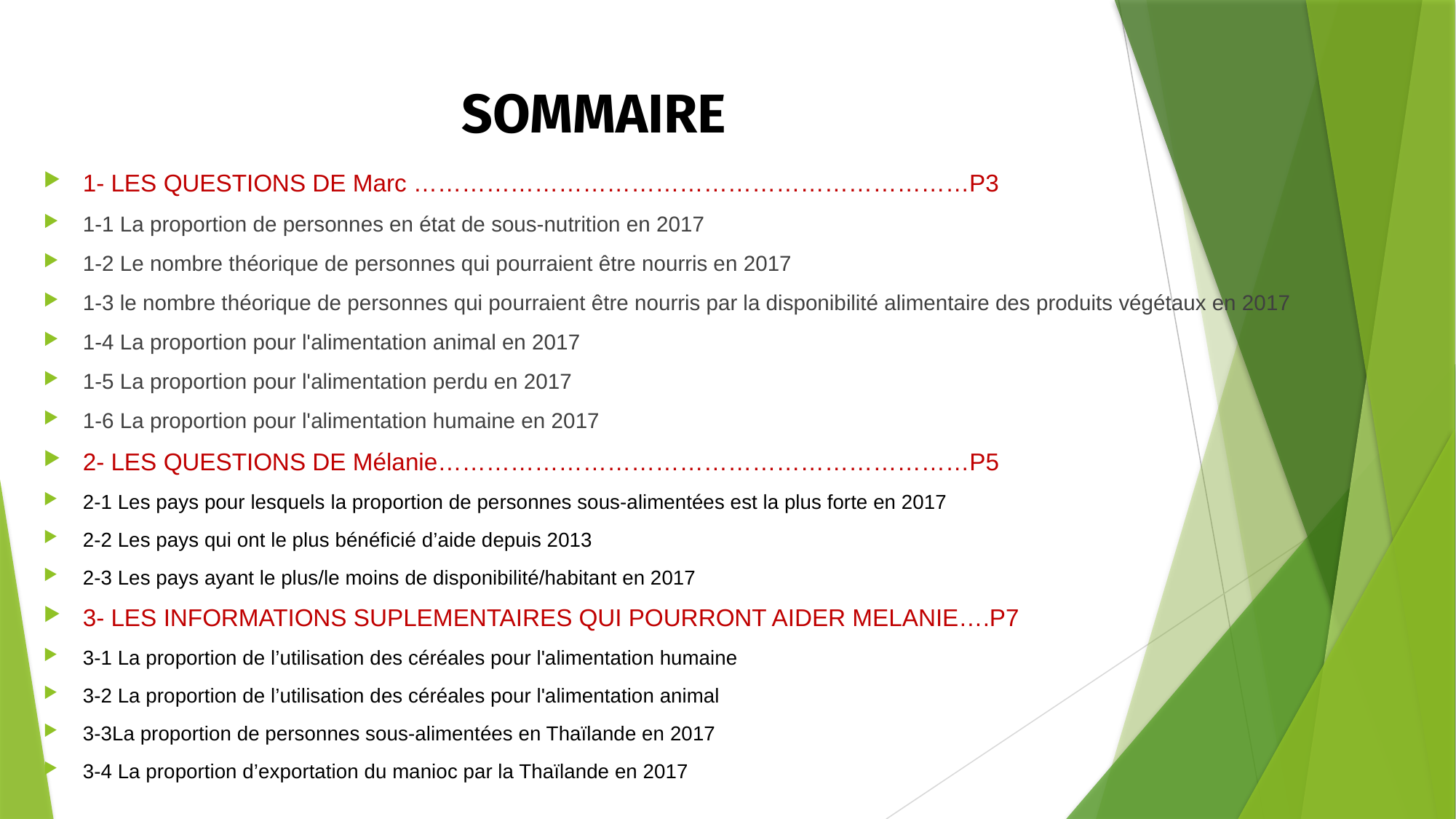

# SOMMAIRE
1- LES QUESTIONS DE Marc ……………………………………………………………P3
1-1 La proportion de personnes en état de sous-nutrition en 2017
1-2 Le nombre théorique de personnes qui pourraient être nourris en 2017
1-3 le nombre théorique de personnes qui pourraient être nourris par la disponibilité alimentaire des produits végétaux en 2017
1-4 La proportion pour l'alimentation animal en 2017
1-5 La proportion pour l'alimentation perdu en 2017
1-6 La proportion pour l'alimentation humaine en 2017
2- LES QUESTIONS DE Mélanie…………………………………………………………P5
2-1 Les pays pour lesquels la proportion de personnes sous-alimentées est la plus forte en 2017
2-2 Les pays qui ont le plus bénéficié d’aide depuis 2013
2-3 Les pays ayant le plus/le moins de disponibilité/habitant en 2017
3- LES INFORMATIONS SUPLEMENTAIRES QUI POURRONT AIDER MELANIE….P7
3-1 La proportion de l’utilisation des céréales pour l'alimentation humaine
3-2 La proportion de l’utilisation des céréales pour l'alimentation animal
3-3La proportion de personnes sous-alimentées en Thaïlande en 2017
3-4 La proportion d’exportation du manioc par la Thaïlande en 2017